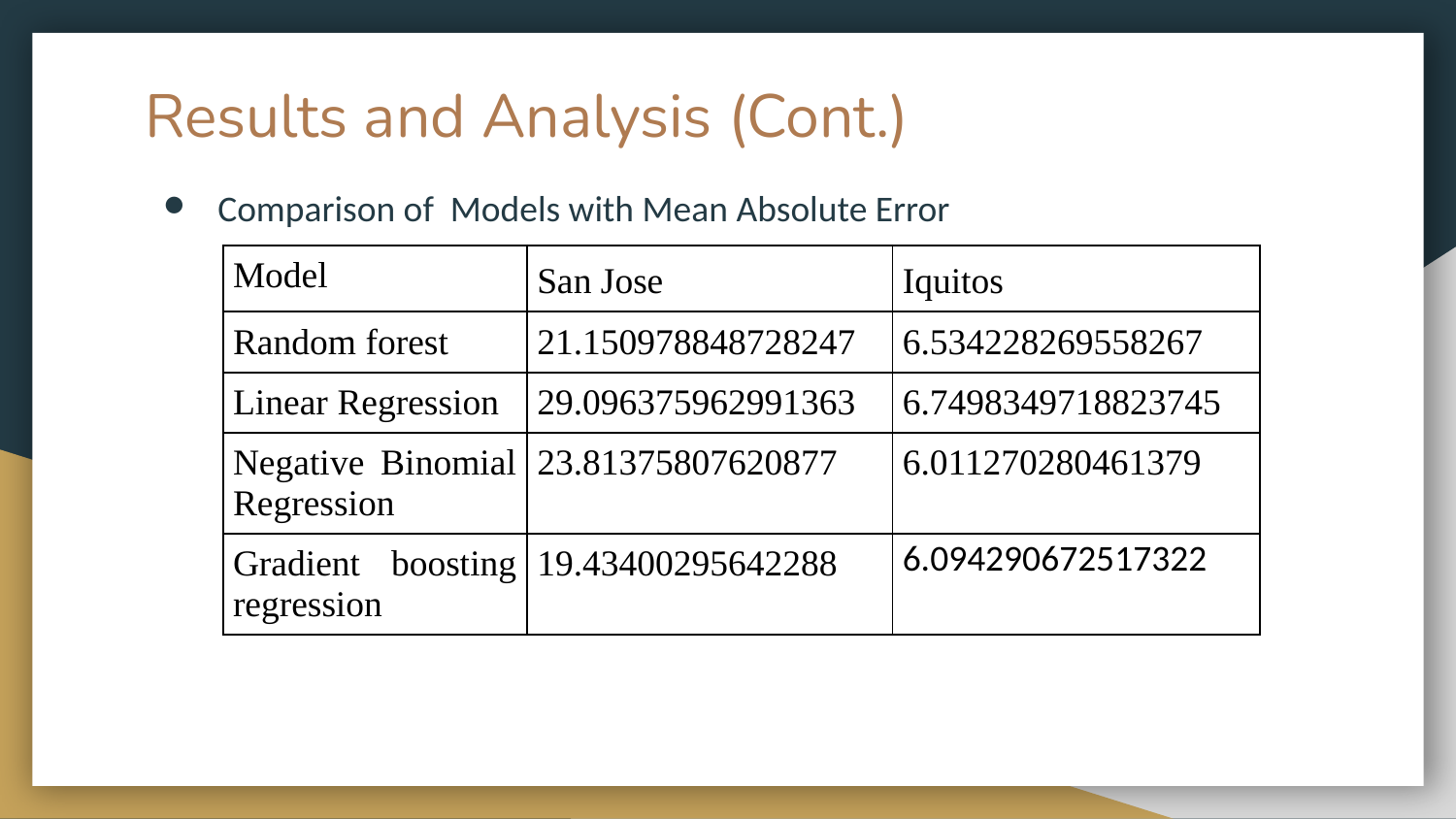

# Results and Analysis (Cont.)
Comparison of  Models with Mean Absolute Error

| Model | San Jose | Iquitos |
| --- | --- | --- |
| Random forest | 21.150978848728247 | 6.534228269558267 |
| Linear Regression | 29.096375962991363 | 6.7498349718823745 |
| Negative Binomial Regression | 23.81375807620877 | 6.011270280461379 |
| Gradient boosting regression | 19.43400295642288 | 6.094290672517322 |